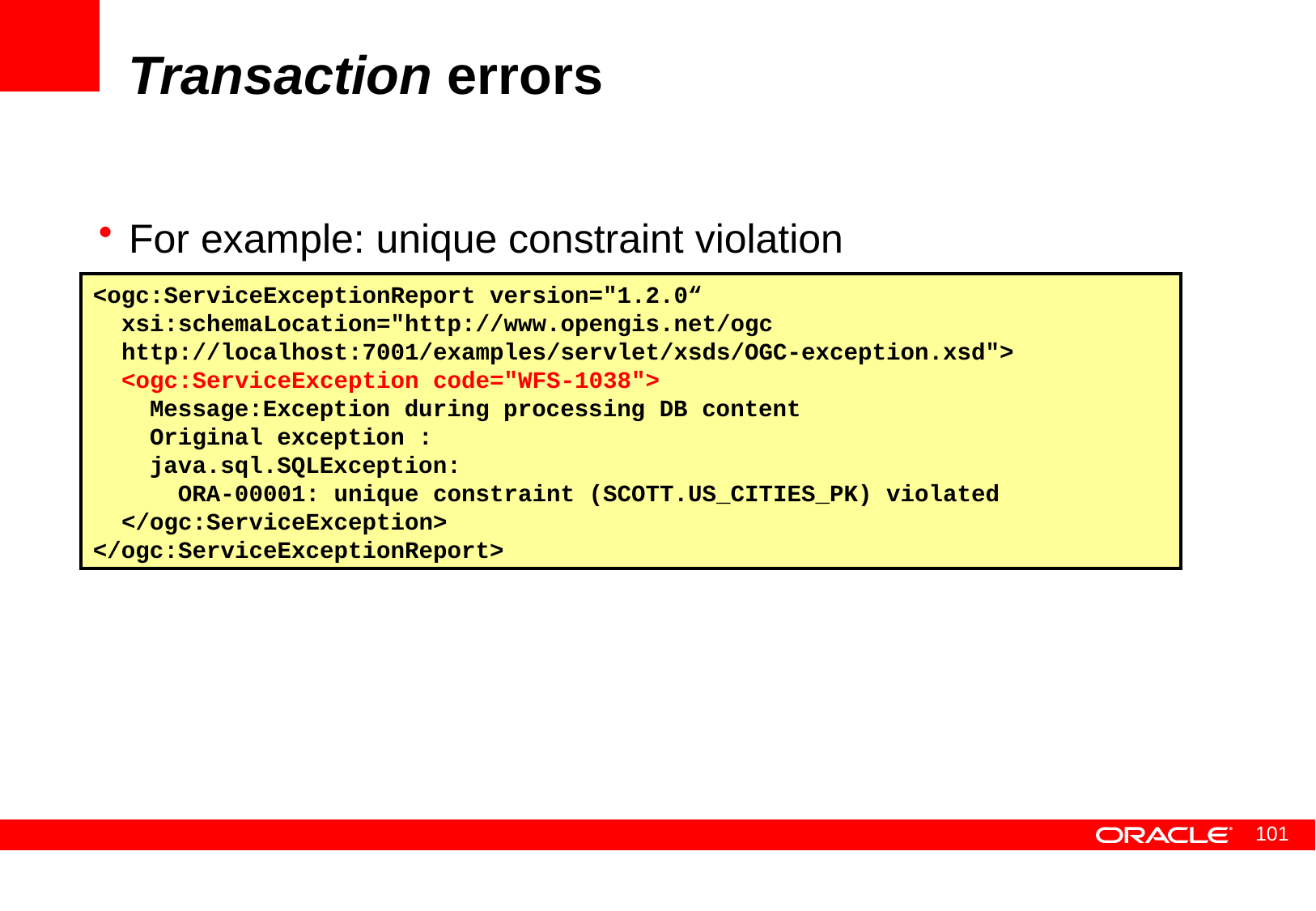

# Transaction errors
For example: unique constraint violation

<ogc:ServiceExceptionReport version="1.2.0“
  xsi:schemaLocation="http://www.opengis.net/ogc
  http://localhost:7001/examples/servlet/xsds/OGC-exception.xsd">
  <ogc:ServiceException code="WFS-1038">
    Message:Exception during processing DB content
    Original exception :
    java.sql.SQLException:
      ORA-00001: unique constraint (SCOTT.US_CITIES_PK) violated
  </ogc:ServiceException>
</ogc:ServiceExceptionReport>